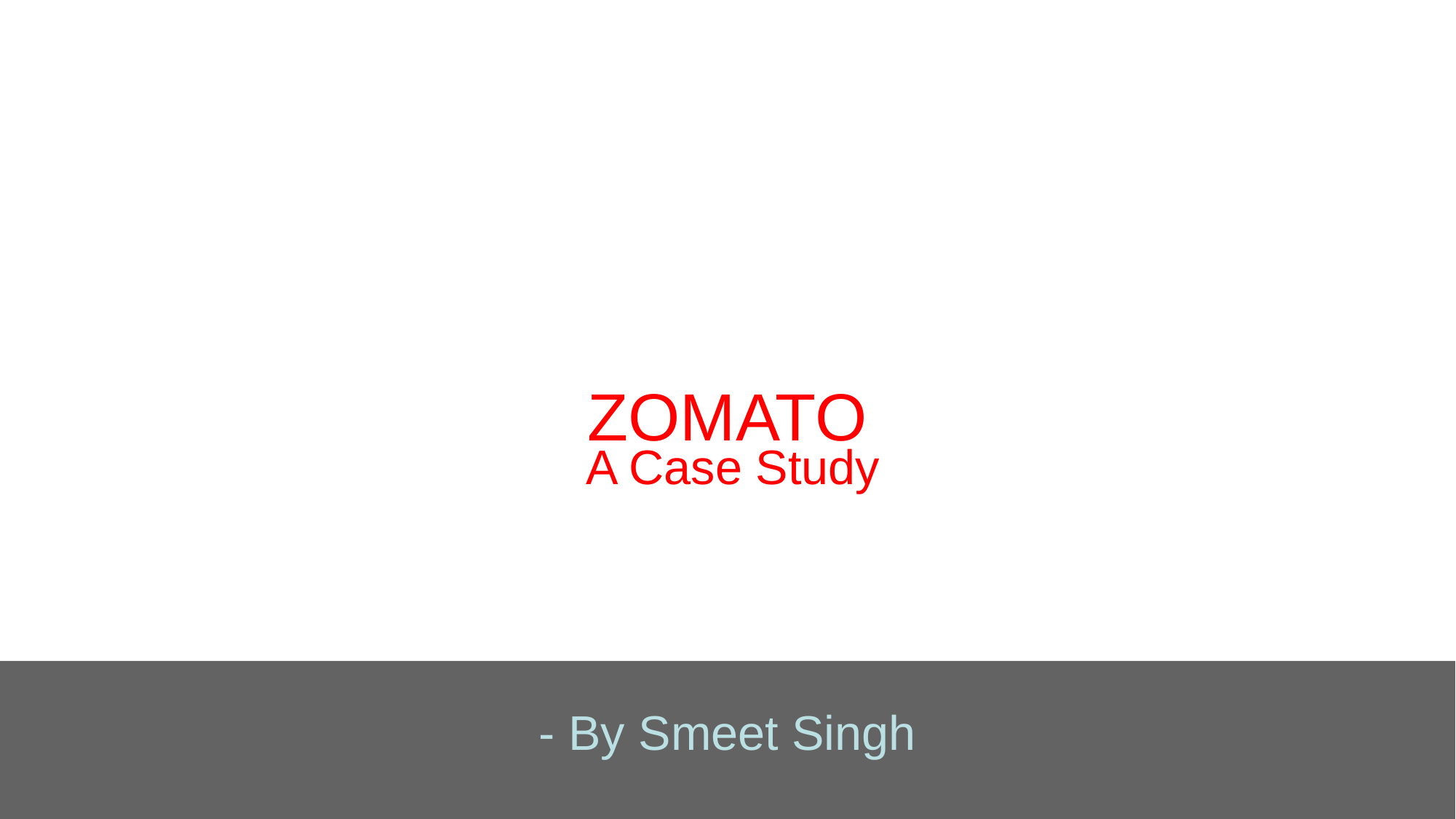

# ZOMATO
A Case Study
- By Smeet Singh